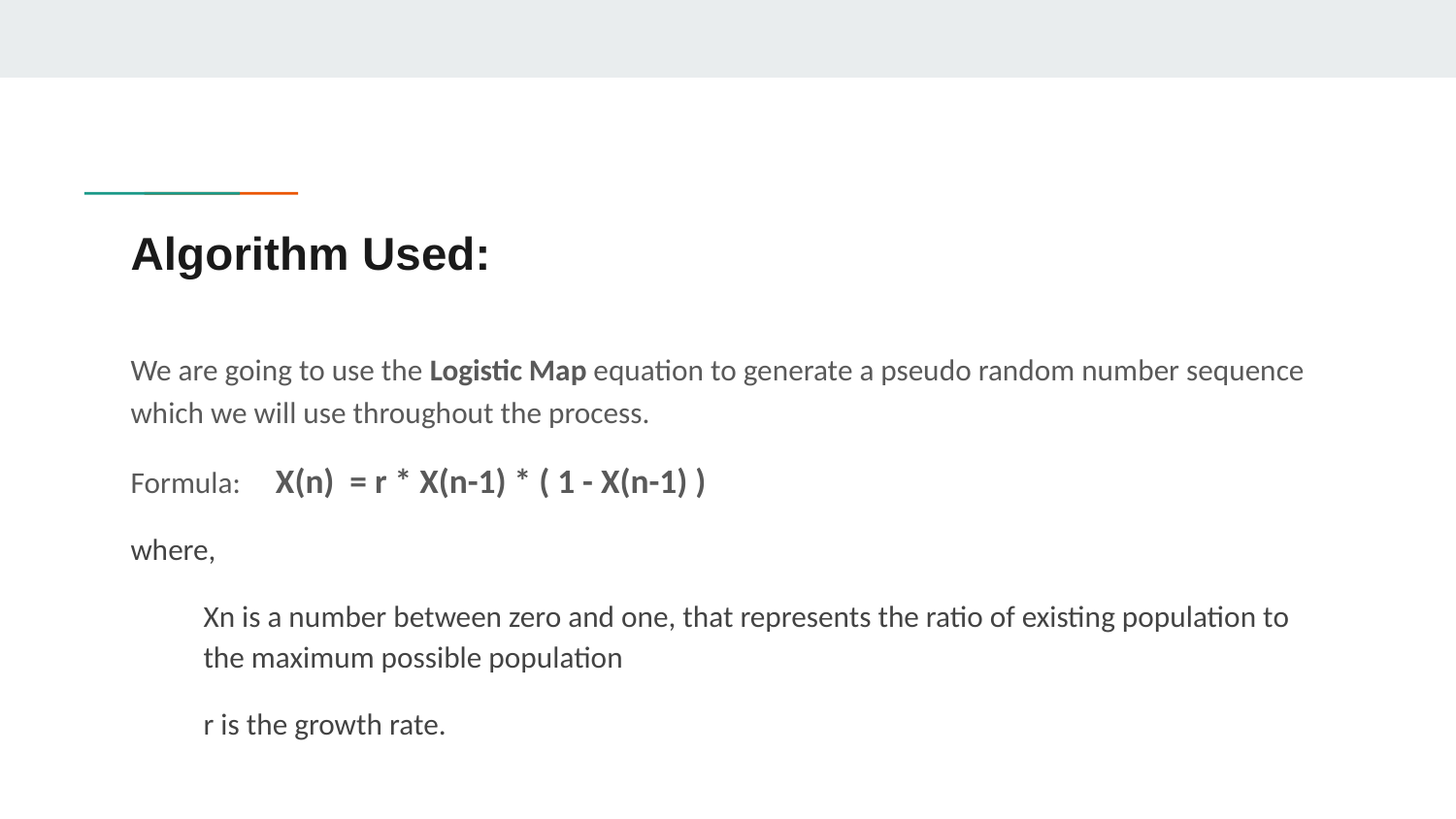

|  |  |
| --- | --- |
|  |  |
| --- | --- |
# Algorithm Used:
We are going to use the Logistic Map equation to generate a pseudo random number sequence which we will use throughout the process.
Formula:     X(n)  = r * X(n-1) * ( 1 - X(n-1) )
where,
Xn is a number between zero and one, that represents the ratio of existing population to the maximum possible population
r is the growth rate.